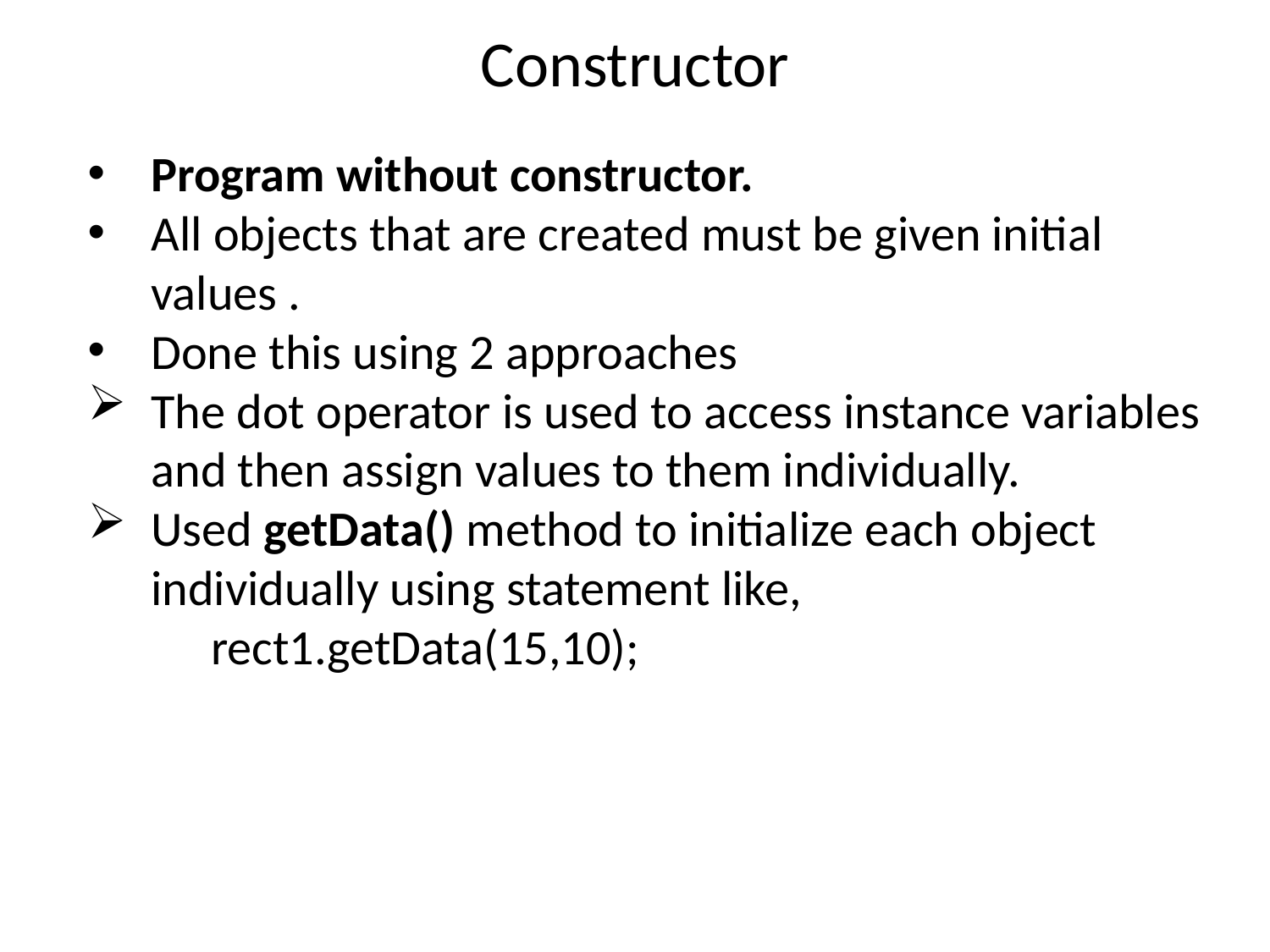

# Constructor
Program without constructor.
All objects that are created must be given initial values .
Done this using 2 approaches
The dot operator is used to access instance variables and then assign values to them individually.
Used getData() method to initialize each object individually using statement like,
           rect1.getData(15,10);